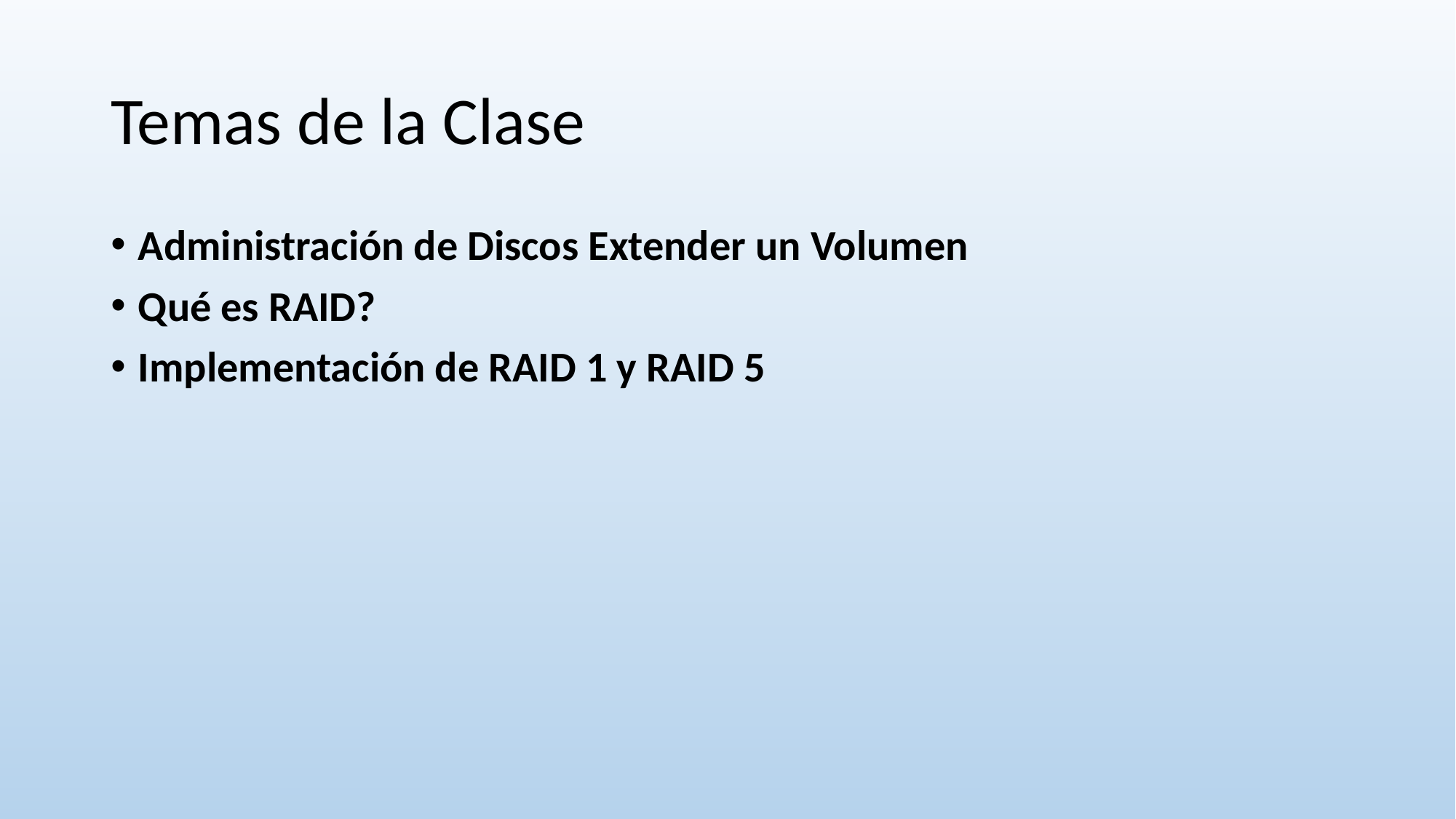

# Temas de la Clase
Administración de Discos Extender un Volumen
Qué es RAID?
Implementación de RAID 1 y RAID 5